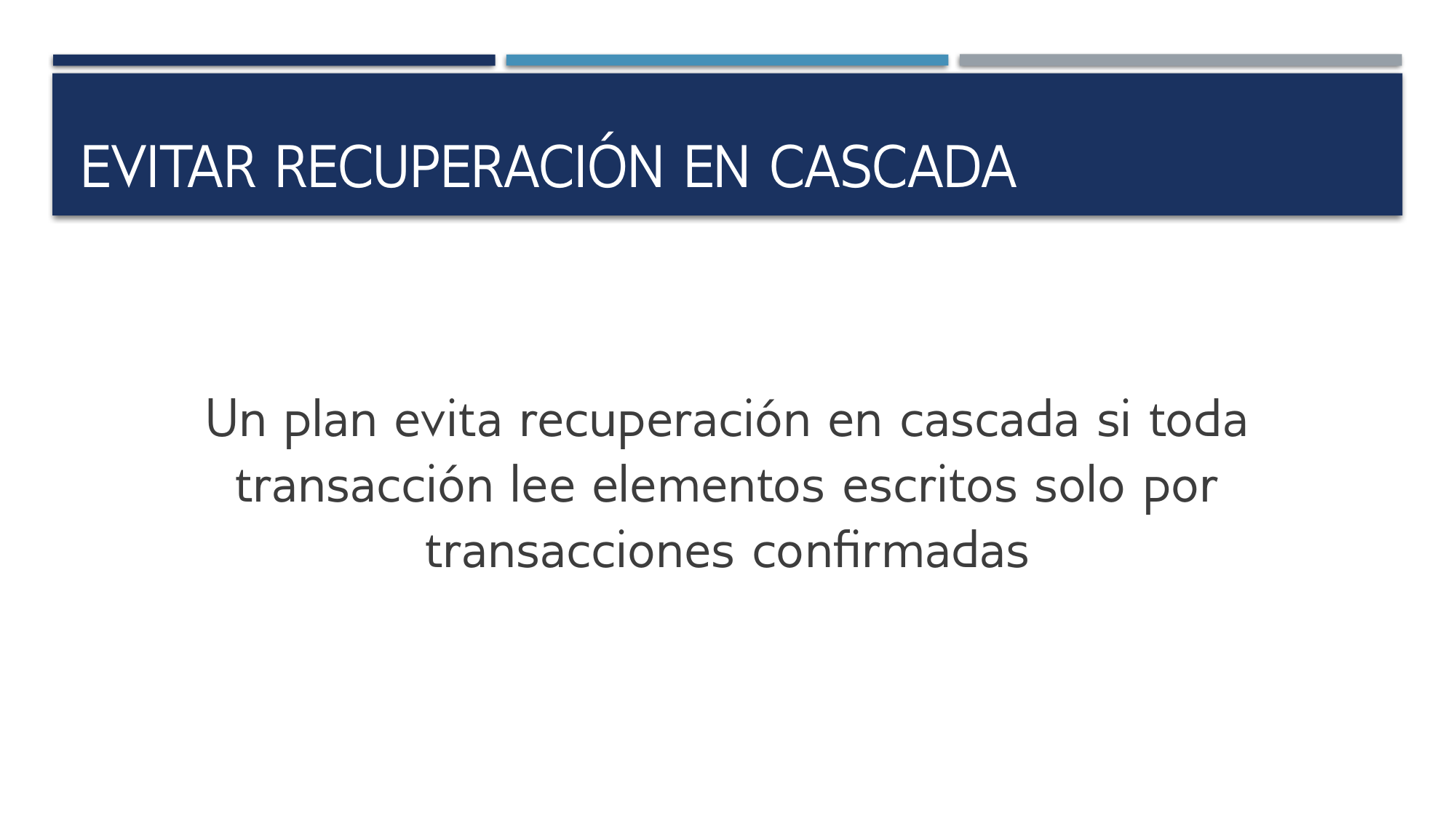

# evitar recuperación en cascada
Un plan evita recuperación en cascada si toda transacción lee elementos escritos solo por transacciones confirmadas